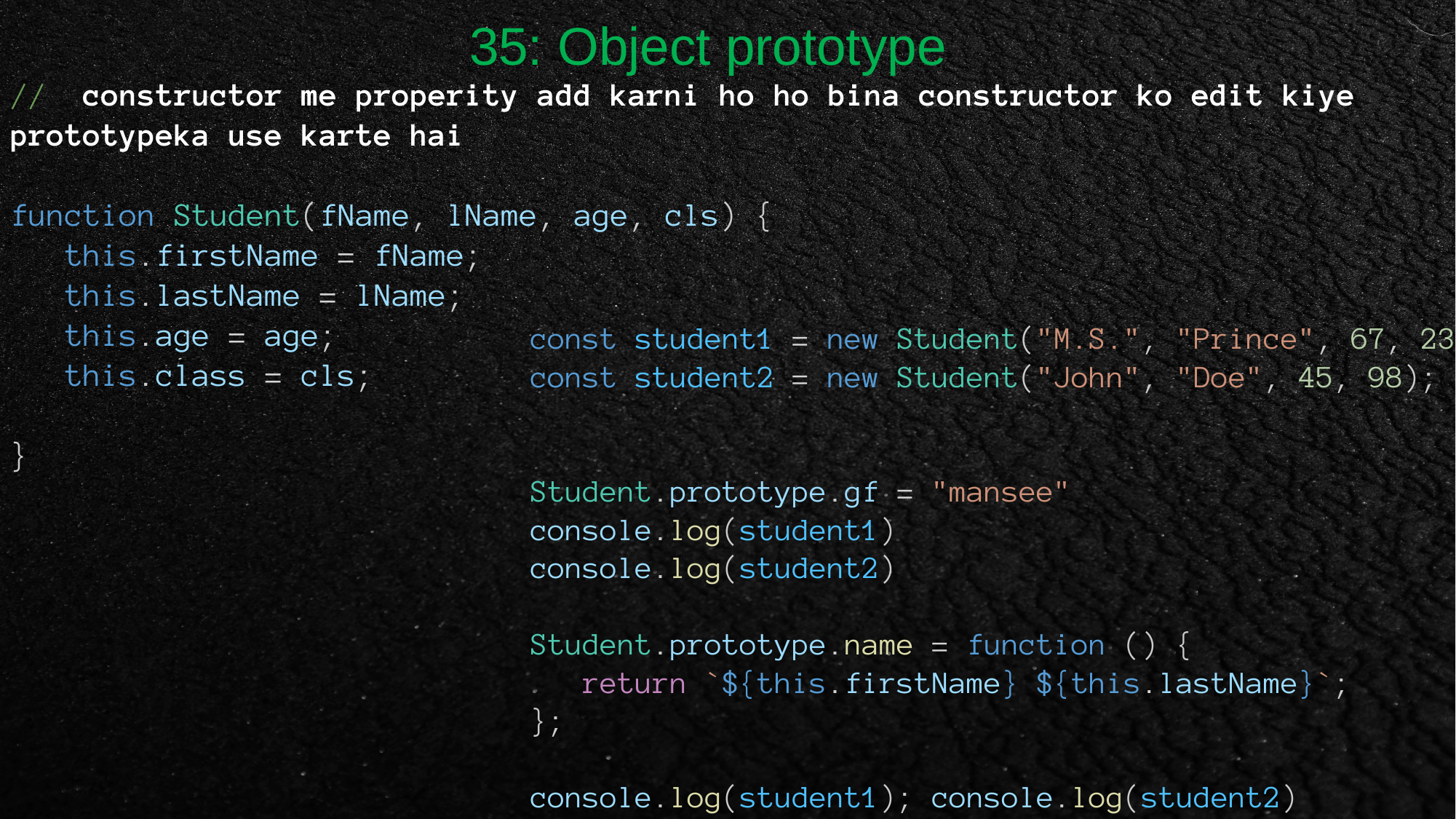

35: Object prototype
//  constructor me properity add karni ho ho bina constructor ko edit kiye prototypeka use karte hai

function Student(fName, lName, age, cls) {
   this.firstName = fName;
   this.lastName = lName;
   this.age = age;
   this.class = cls;
}
const student1 = new Student("M.S.", "Prince", 67, 23);
const student2 = new Student("John", "Doe", 45, 98);
Student.prototype.gf = "mansee"
console.log(student1)
console.log(student2)
Student.prototype.name = function () {
   return `${this.firstName} ${this.lastName}`;
};
console.log(student1); console.log(student2)